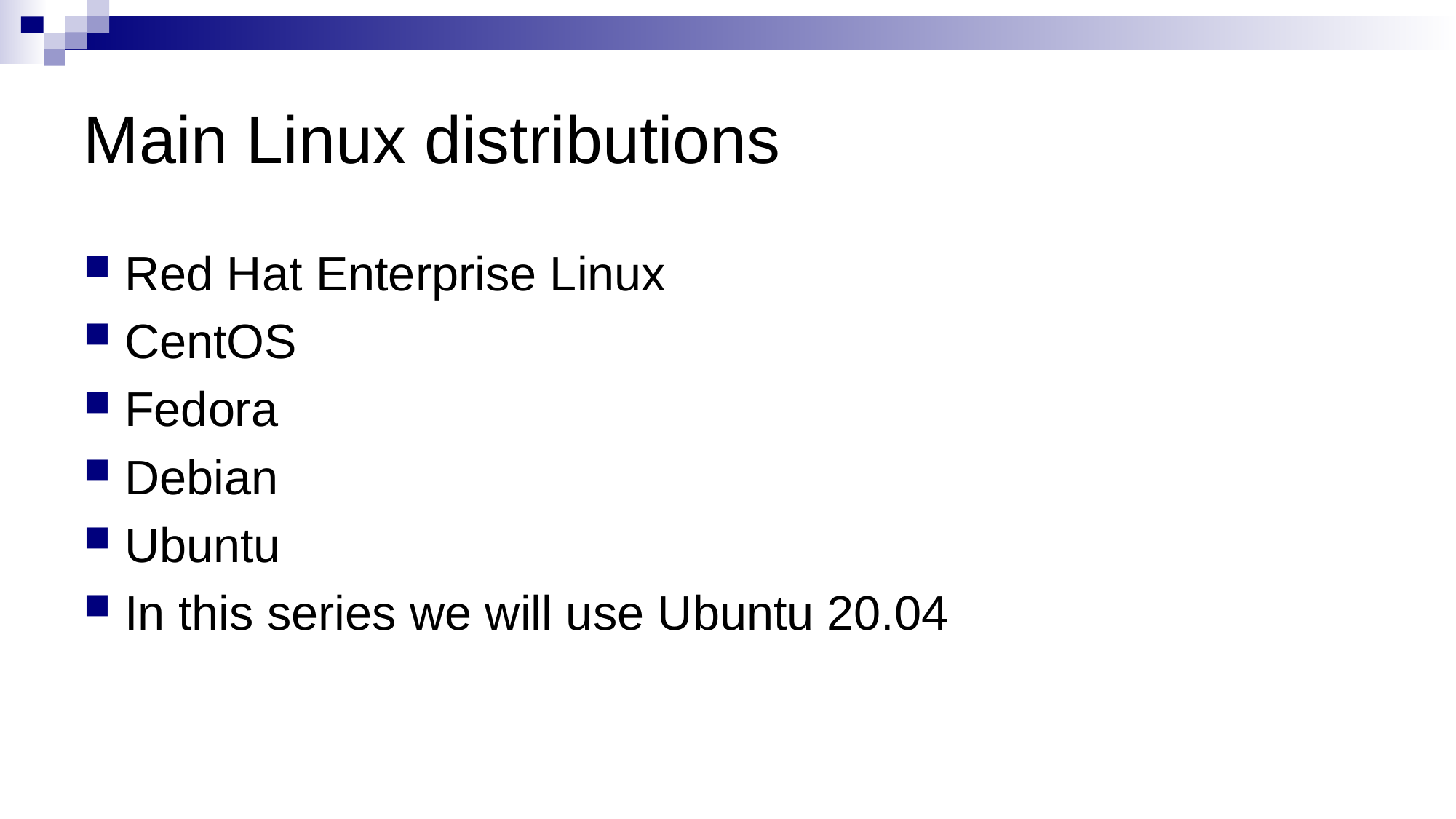

# Main Linux distributions
Red Hat Enterprise Linux
CentOS
Fedora
Debian
Ubuntu
In this series we will use Ubuntu 20.04